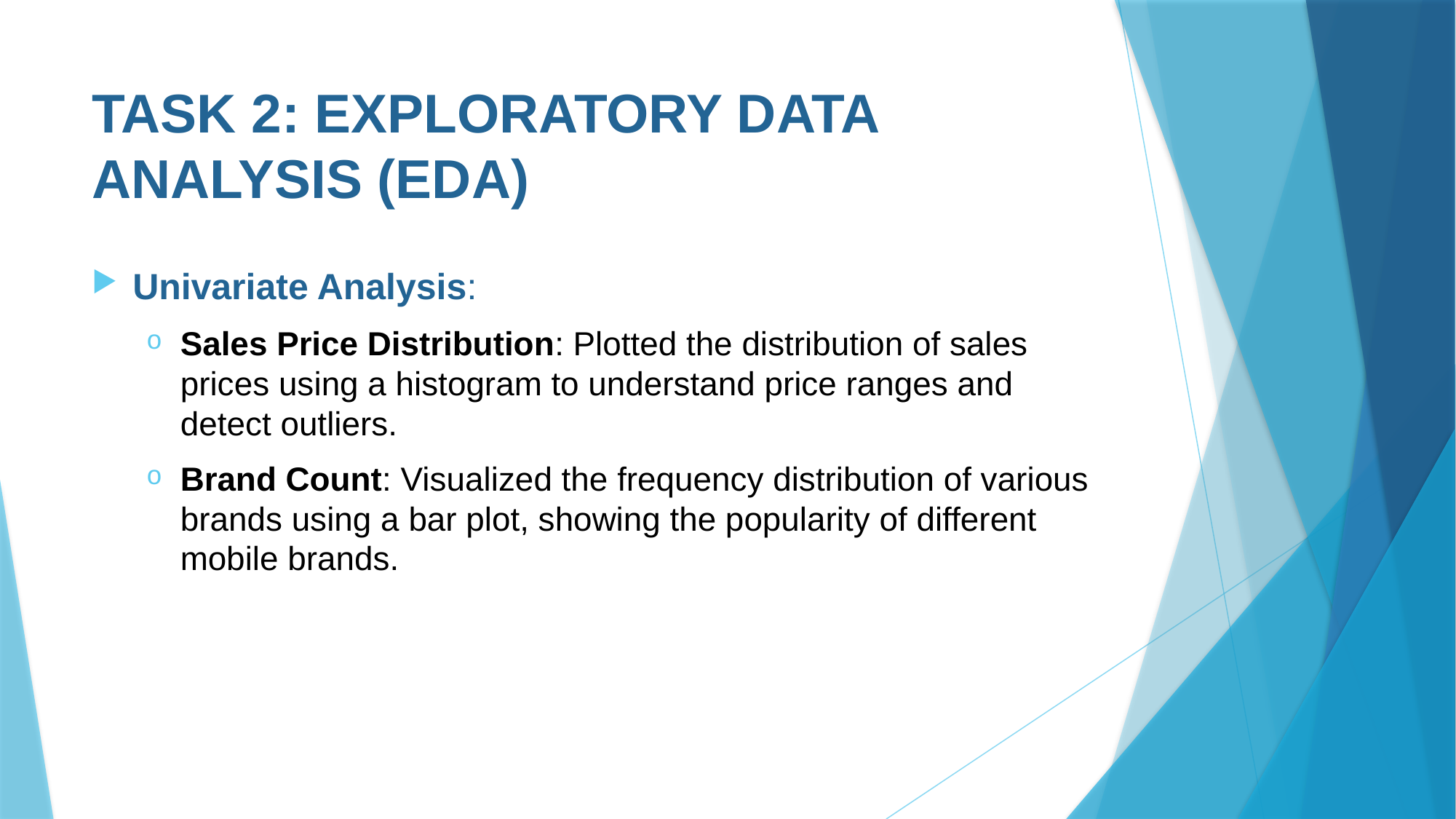

# TASK 2: EXPLORATORY DATA ANALYSIS (EDA)
Univariate Analysis:
Sales Price Distribution: Plotted the distribution of sales prices using a histogram to understand price ranges and detect outliers.
Brand Count: Visualized the frequency distribution of various brands using a bar plot, showing the popularity of different mobile brands.